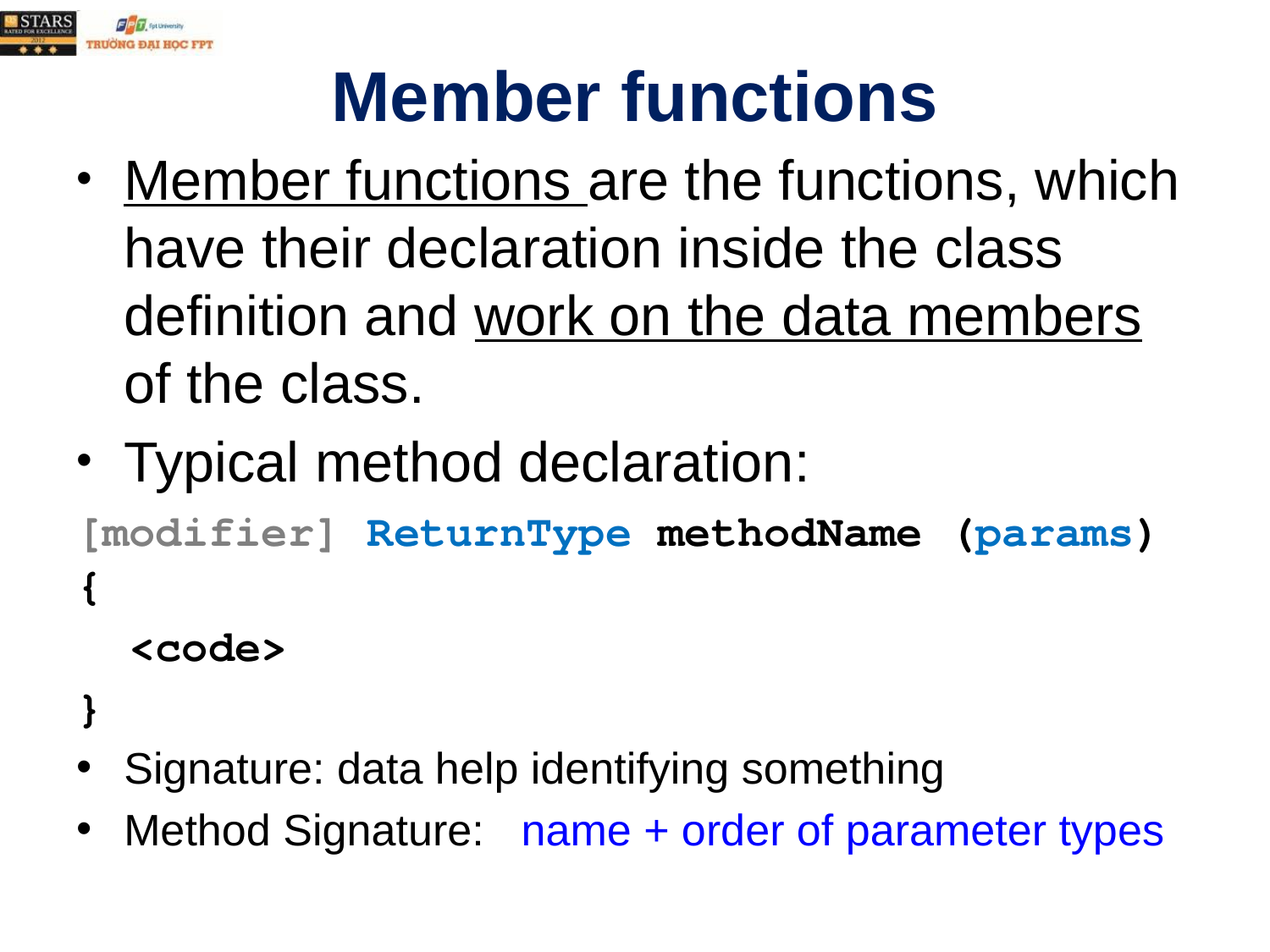

# Member functions
Member functions are the functions, which have their declaration inside the class definition and work on the data members of the class.
Typical method declaration:
[modifier] ReturnType methodName (params) {
  <code>
}
Signature: data help identifying something
Method Signature:   name + order of parameter types